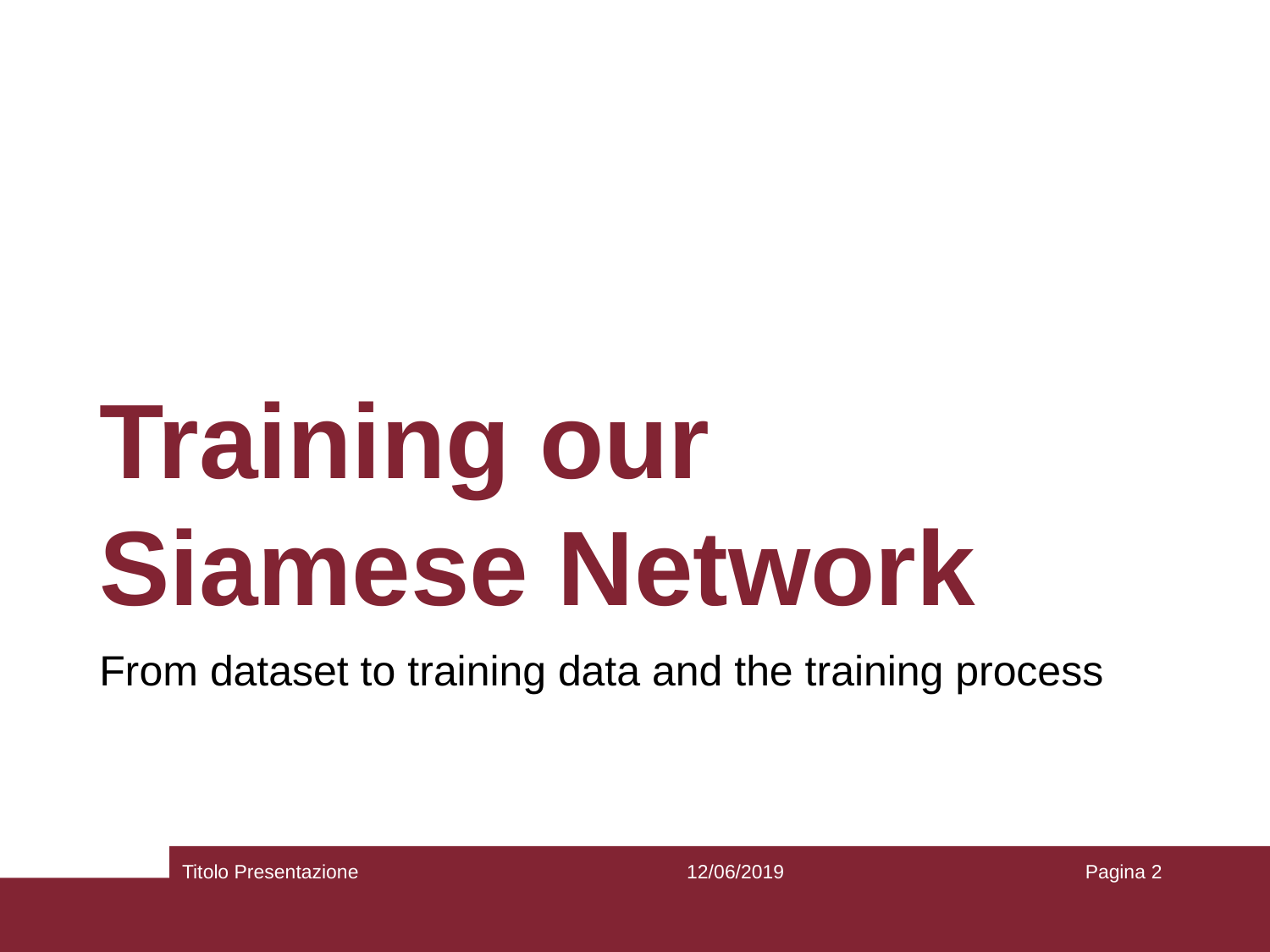

# Training our Siamese Network
From dataset to training data and the training process
Titolo Presentazione
12/06/2019
Pagina 2